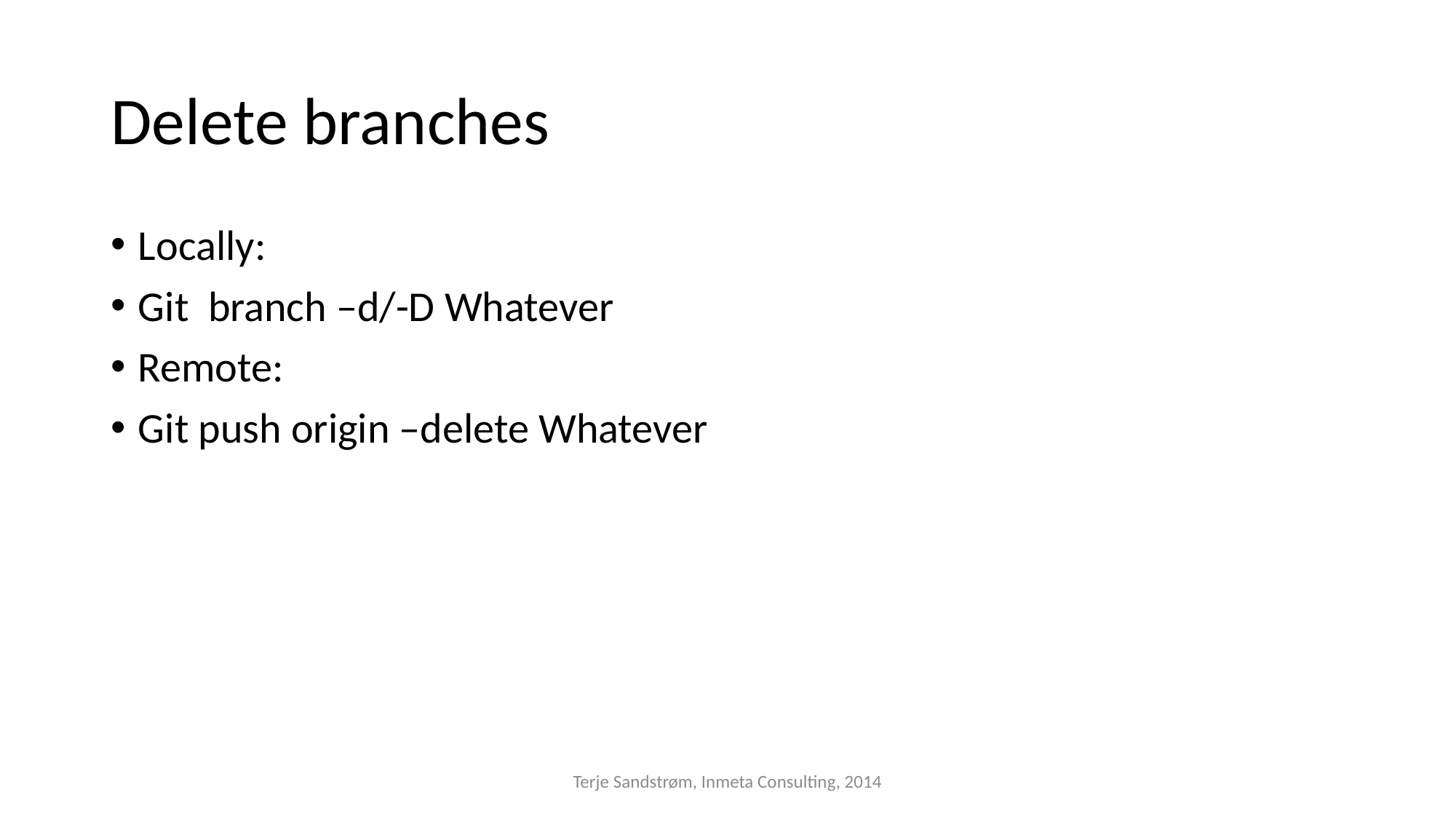

# Delete branches
Locally:
Git  branch –d/-D Whatever
Remote:
Git push origin –delete Whatever

Terje Sandstrøm, Inmeta Consulting, 2014